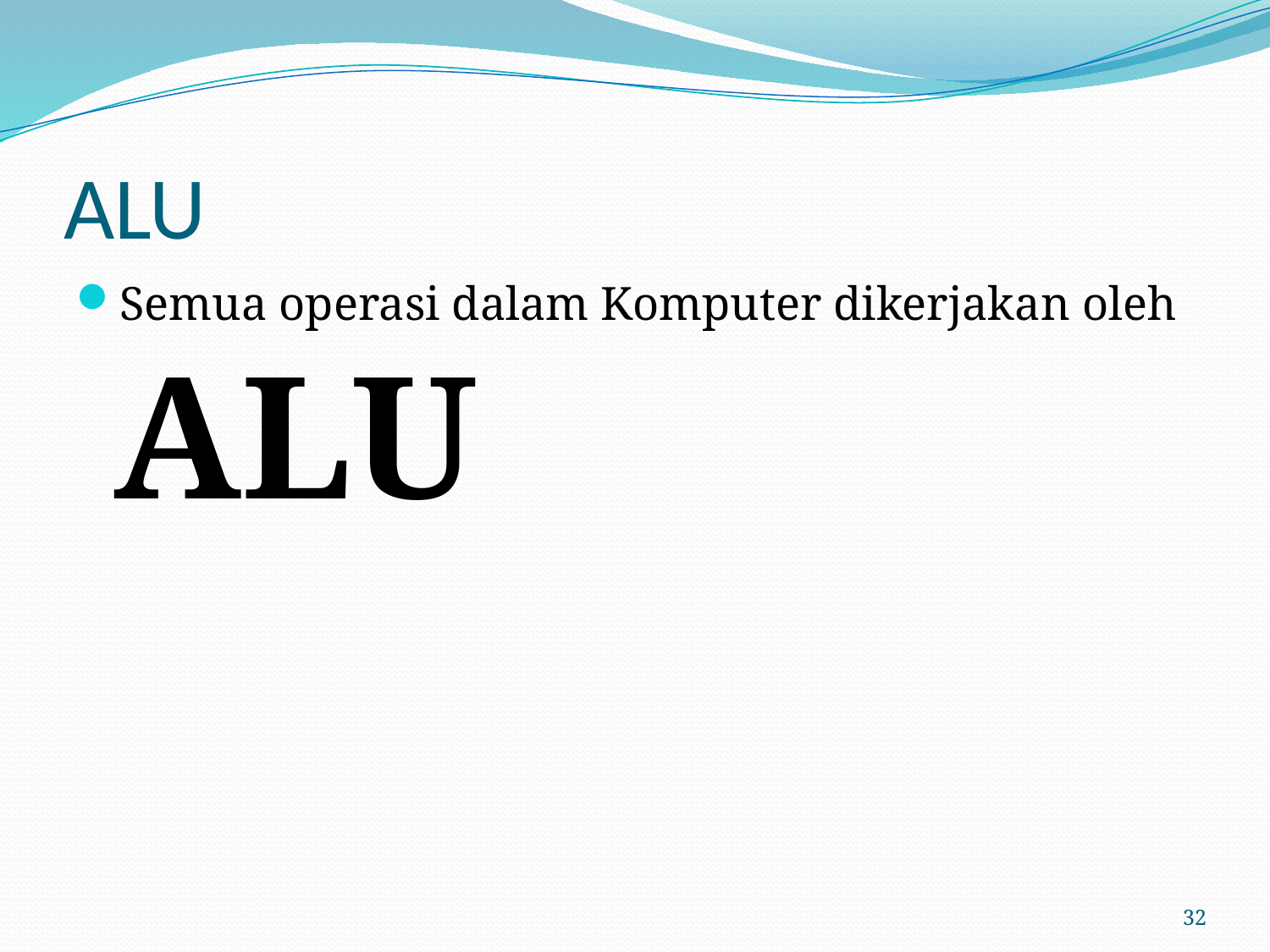

# ALU
Semua operasi dalam Komputer dikerjakan oleh ALU
32